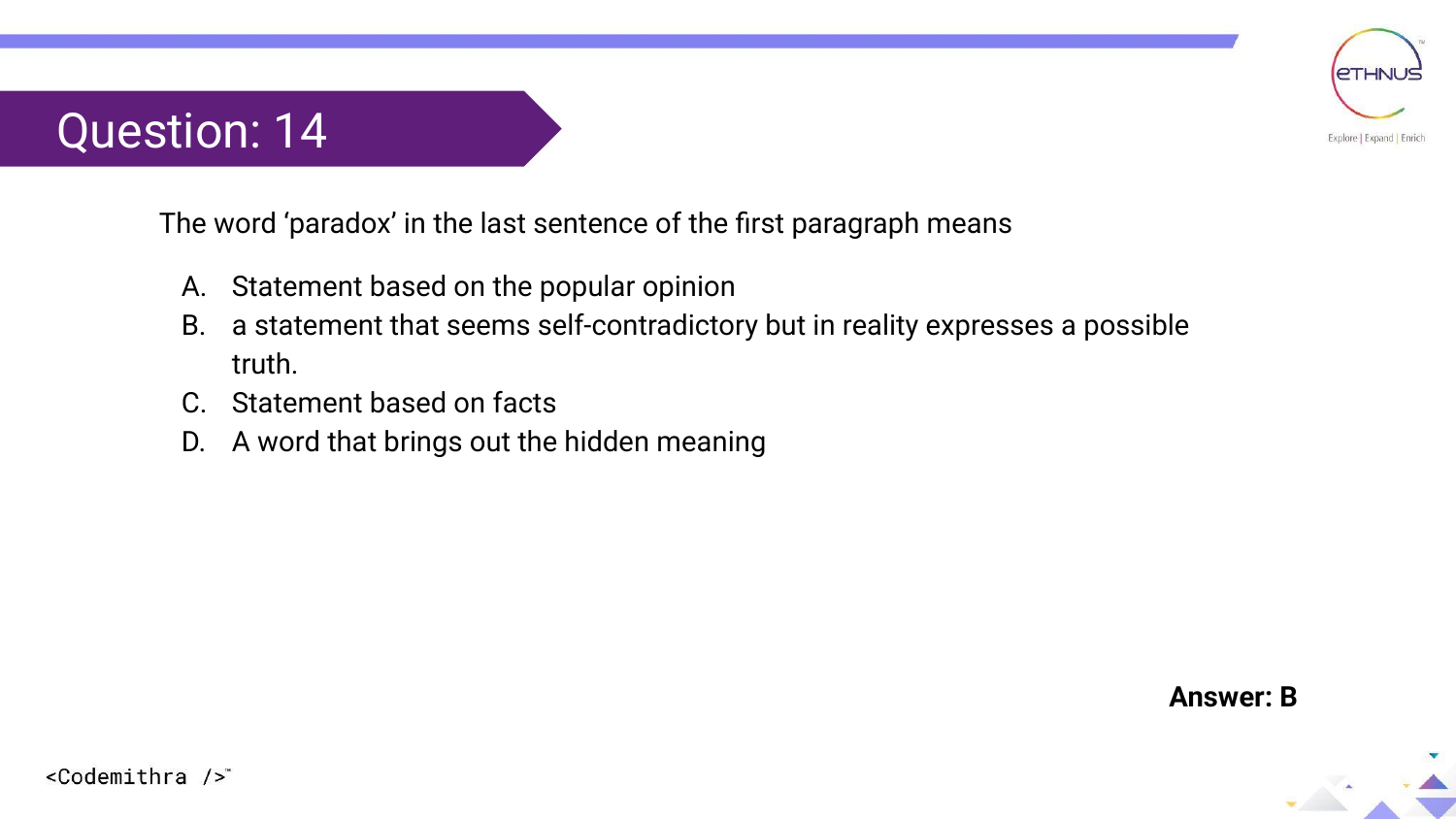

Question: 14
The word ‘paradox’ in the last sentence of the first paragraph means
Statement based on the popular opinion
a statement that seems self-contradictory but in reality expresses a possible truth.
Statement based on facts
A word that brings out the hidden meaning

Answer: B